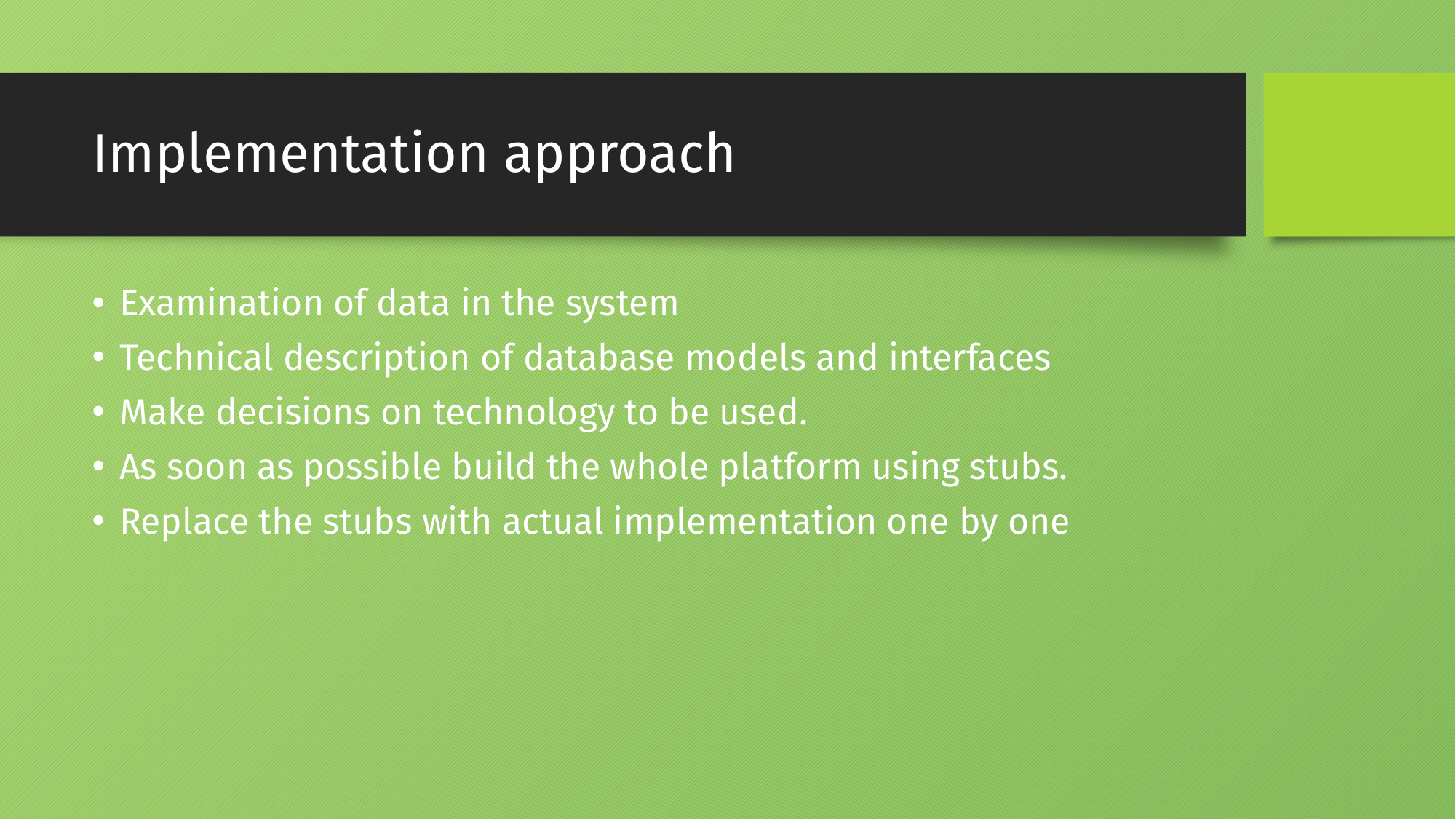

# Implementation approach
Examination of data in the system
Technical description of database models and interfaces
Make decisions on technology to be used.
As soon as possible build the whole platform using stubs.
Replace the stubs with actual implementation one by one